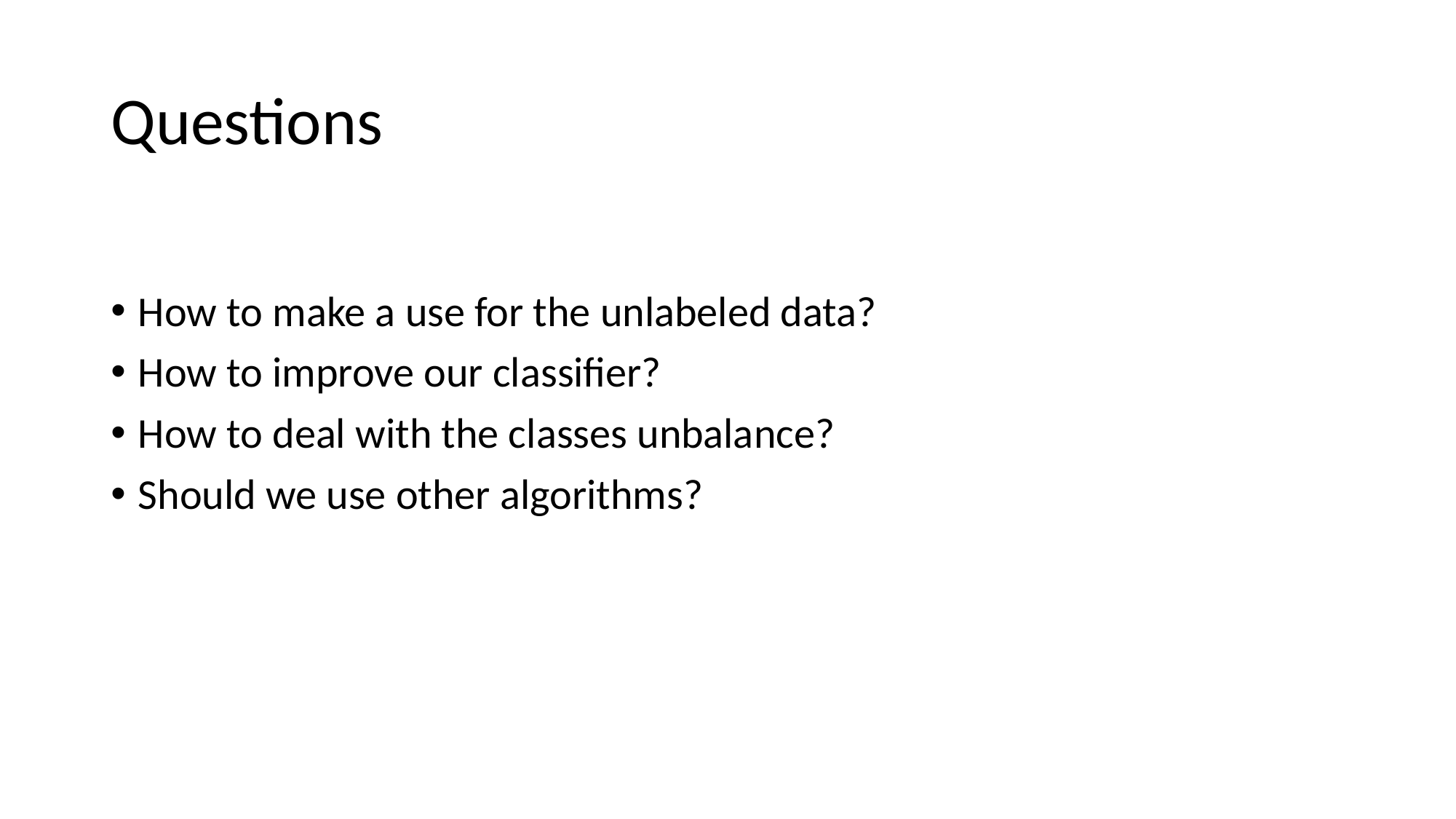

# Questions

How to make a use for the unlabeled data?
How to improve our classifier?
How to deal with the classes unbalance?
Should we use other algorithms?